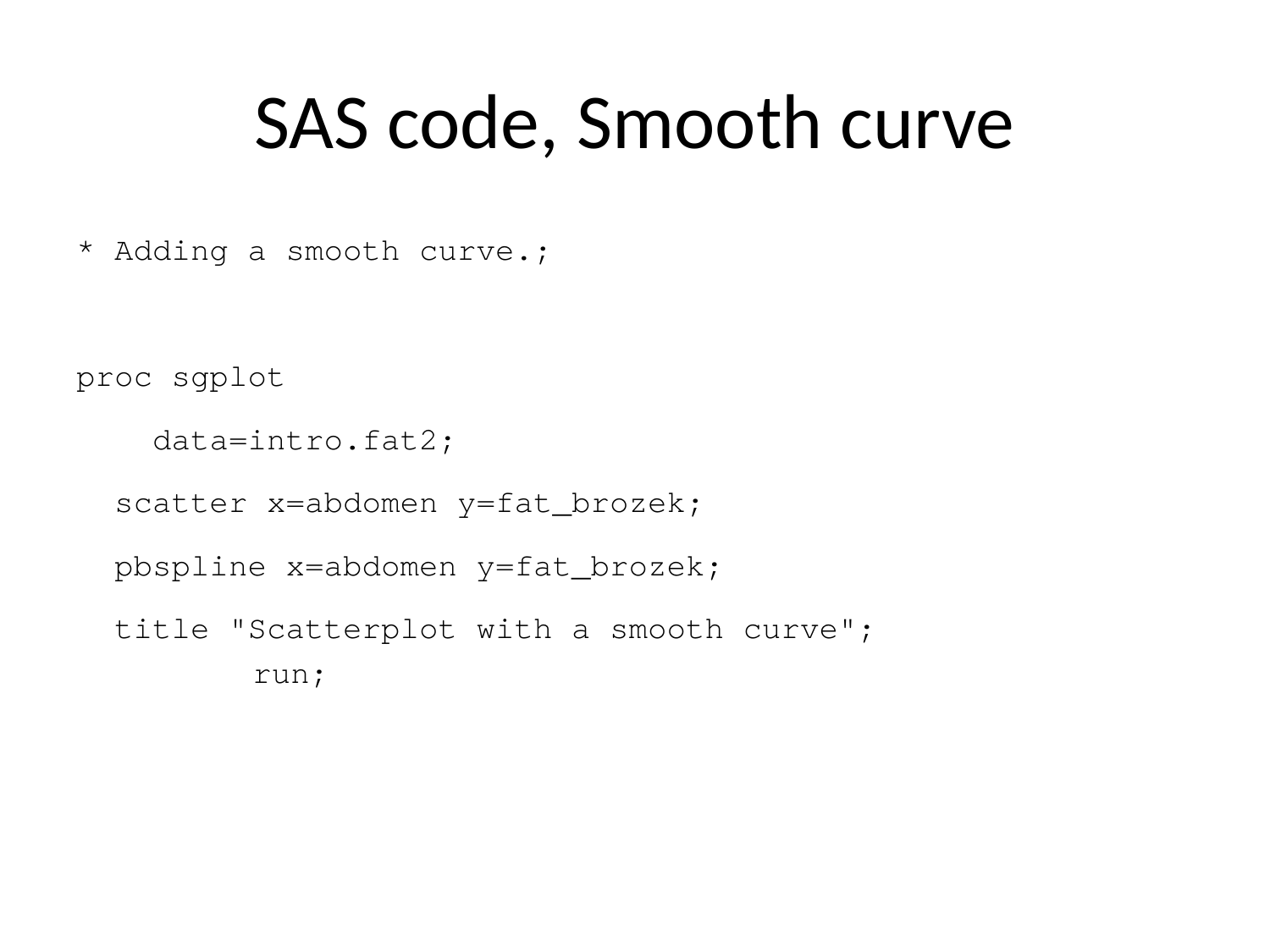

# SAS code, Smooth curve
* Adding a smooth curve.;

proc sgplot
    data=intro.fat2;
  scatter x=abdomen y=fat_brozek;
  pbspline x=abdomen y=fat_brozek;
  title "Scatterplot with a smooth curve";
run;